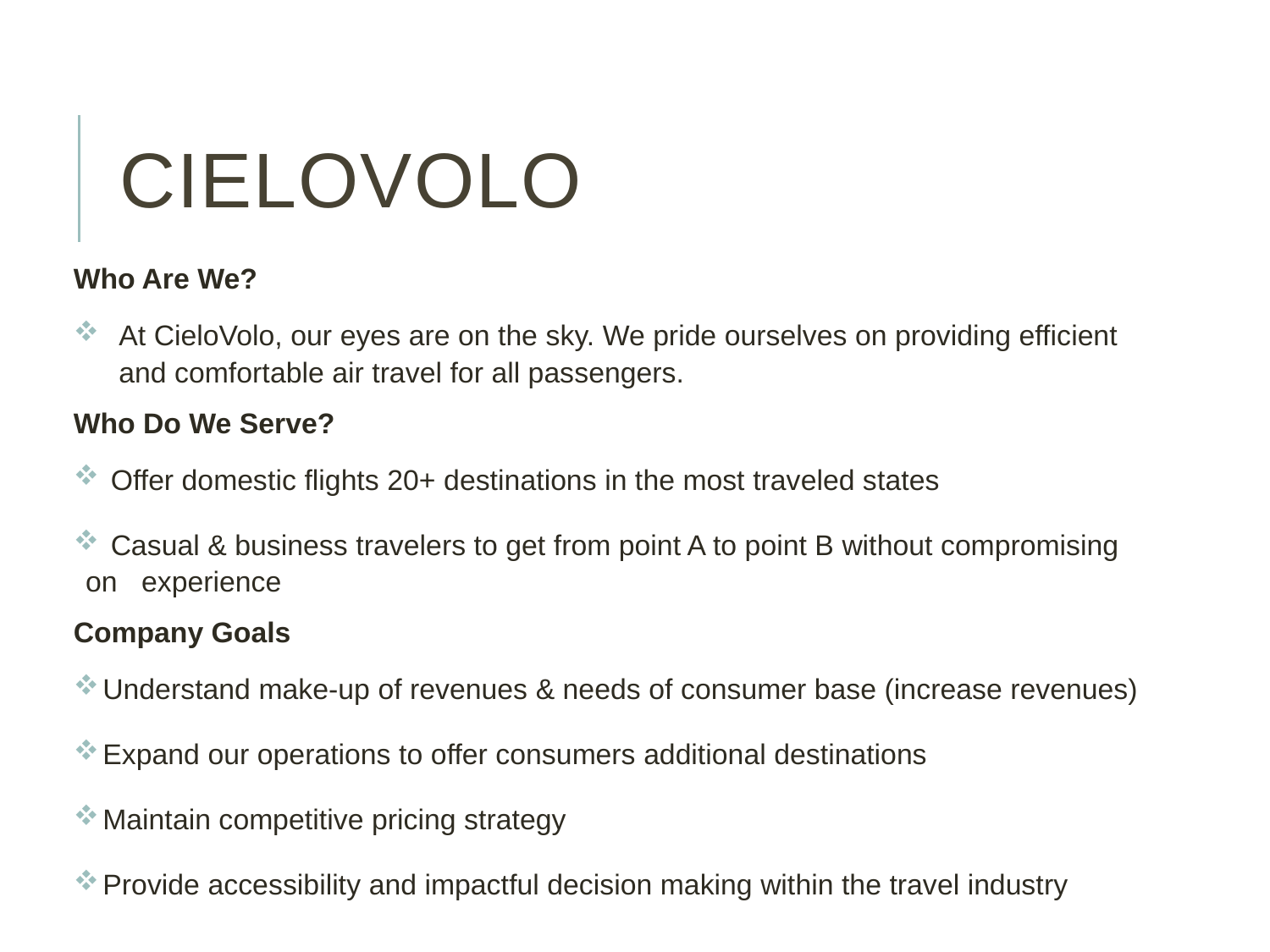

# CieloVolo
Who Are We?
At CieloVolo, our eyes are on the sky. We pride ourselves on providing efficient and comfortable air travel for all passengers.
Who Do We Serve?
  Offer domestic flights 20+ destinations in the most traveled states
  Casual & business travelers to get from point A to point B without compromising on   experience
Company Goals
 Understand make-up of revenues & needs of consumer base (increase revenues)
 Expand our operations to offer consumers additional destinations
 Maintain competitive pricing strategy
 Provide accessibility and impactful decision making within the travel industry